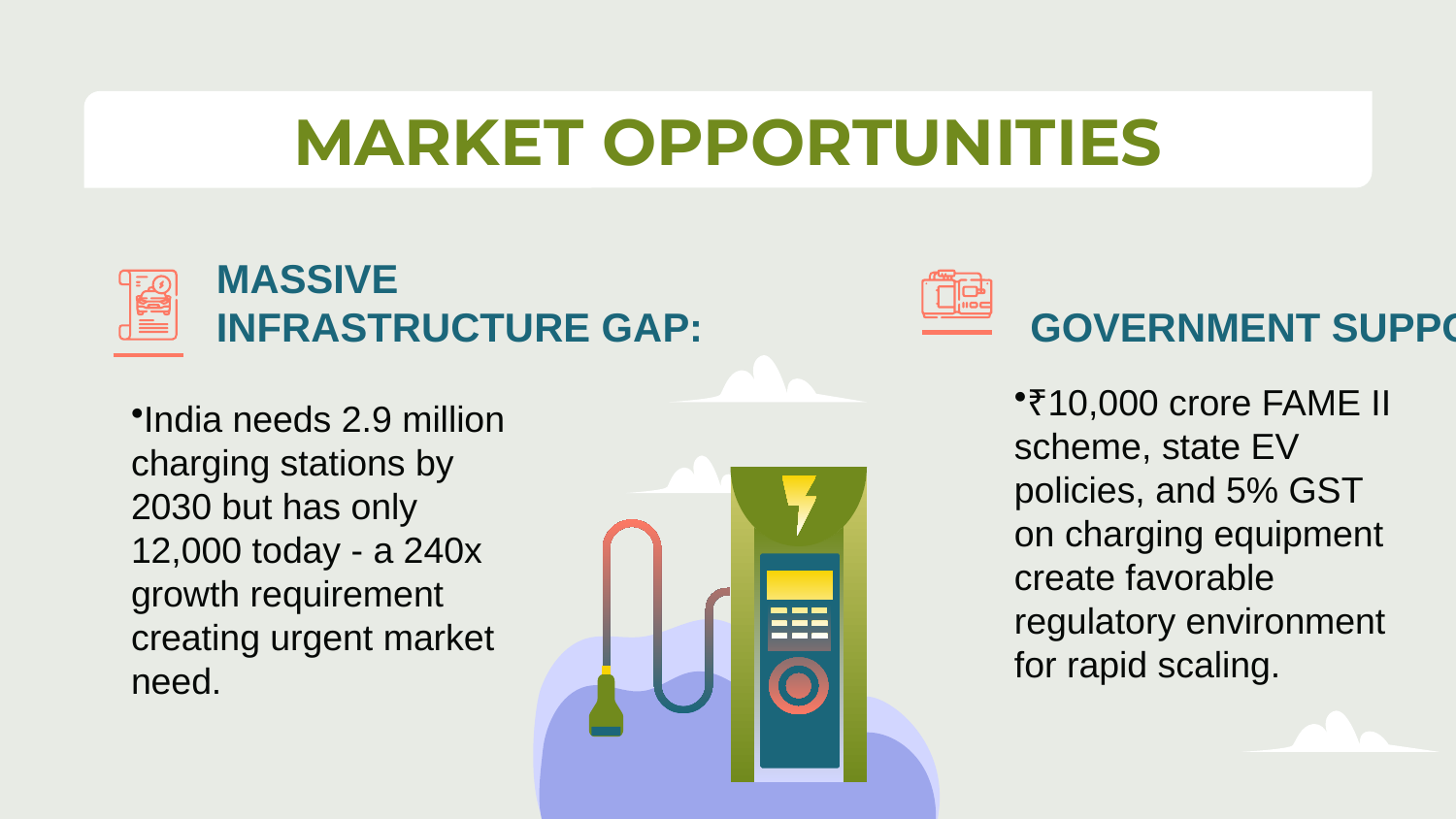

# MARKET OPPORTUNITIES

GOVERNMENT SUPPORT:
MASSIVE INFRASTRUCTURE GAP:

₹10,000 crore FAME II scheme, state EV policies, and 5% GST on charging equipment create favorable regulatory environment for rapid scaling.
India needs 2.9 million charging stations by 2030 but has only 12,000 today - a 240x growth requirement creating urgent market need.